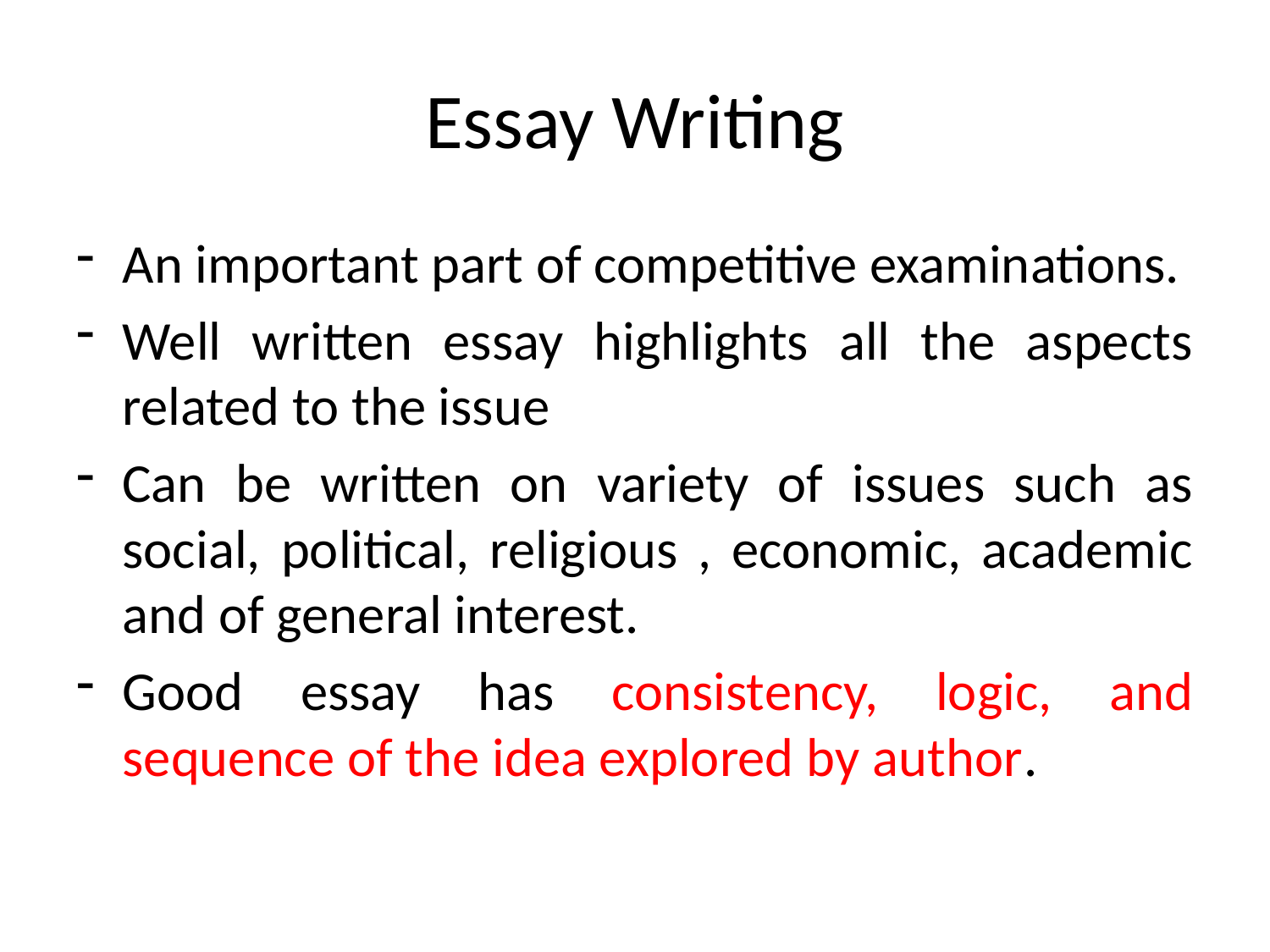

# Essay Writing
An important part of competitive examinations.
Well written essay highlights all the aspects related to the issue
Can be written on variety of issues such as social, political, religious , economic, academic and of general interest.
Good essay has consistency, logic, and sequence of the idea explored by author.